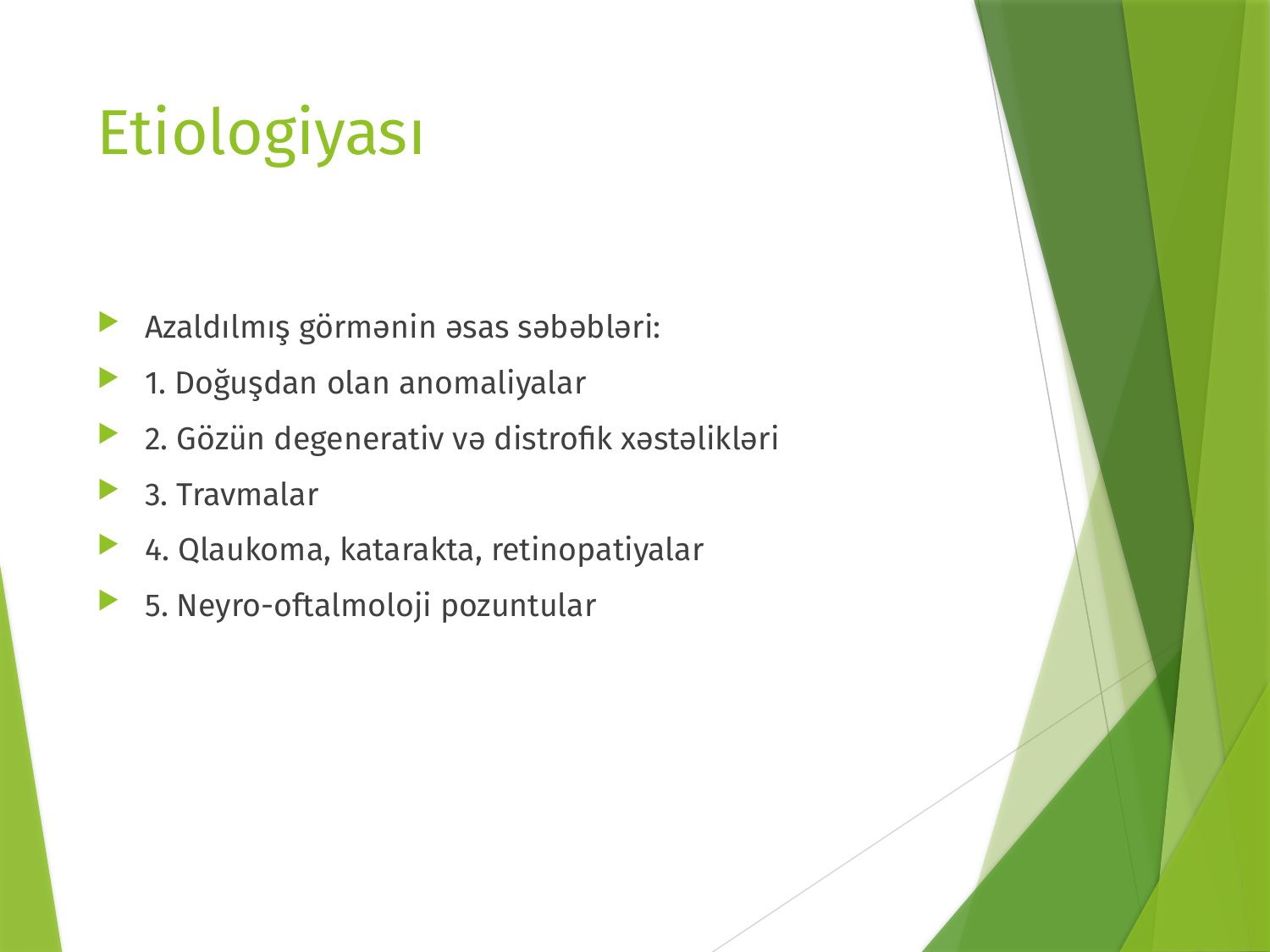

# Etiologiyası
Azaldılmış görmənin əsas səbəbləri:
1. Doğuşdan olan anomaliyalar
2. Gözün degenerativ və distrofik xəstəlikləri
3. Travmalar
4. Qlaukoma, katarakta, retinopatiyalar
5. Neyro-oftalmoloji pozuntular